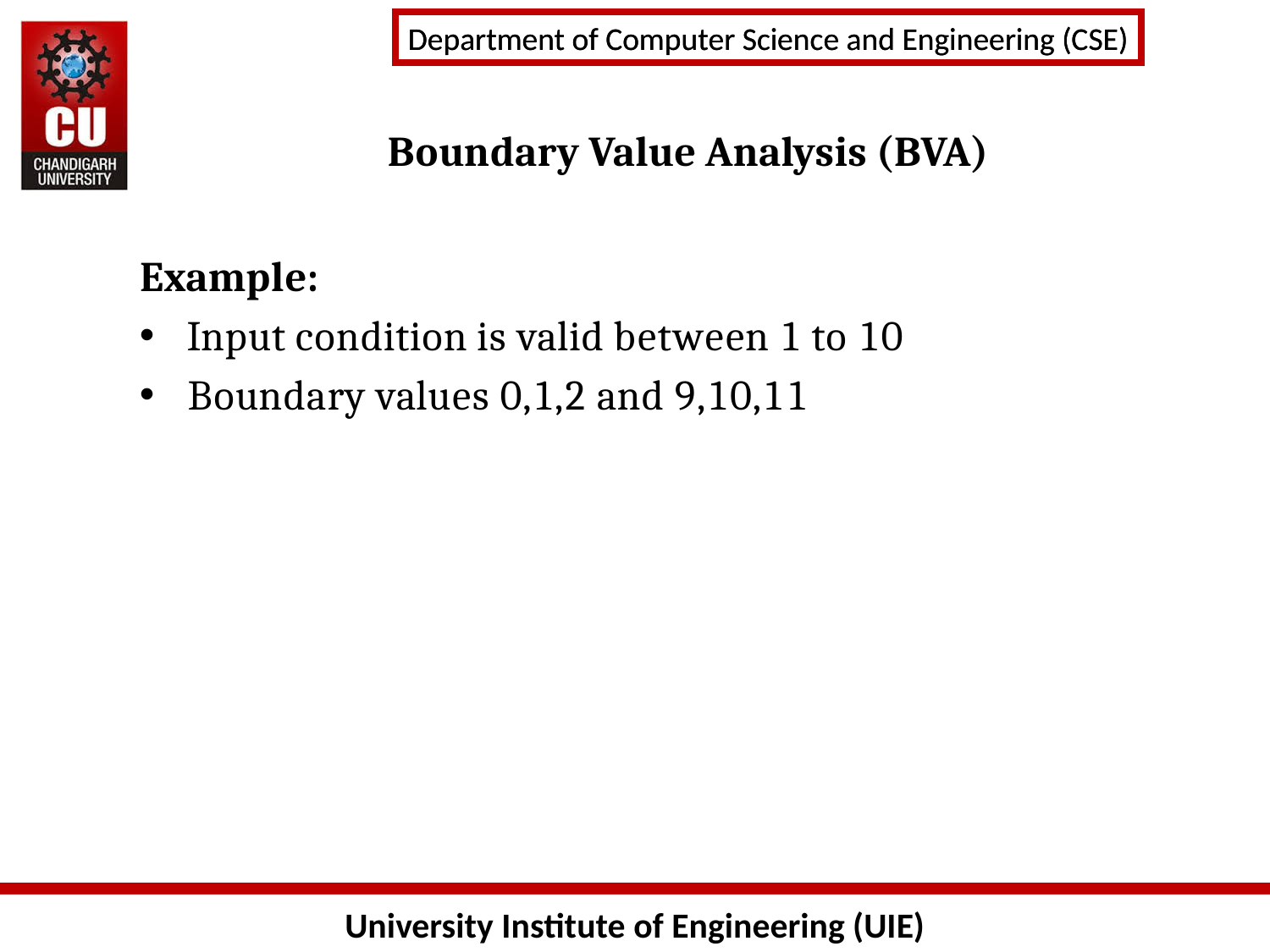

# Boundary Value Analysis (BVA)
Example:
Input condition is valid between 1 to 10
Boundary values 0,1,2 and 9,10,11